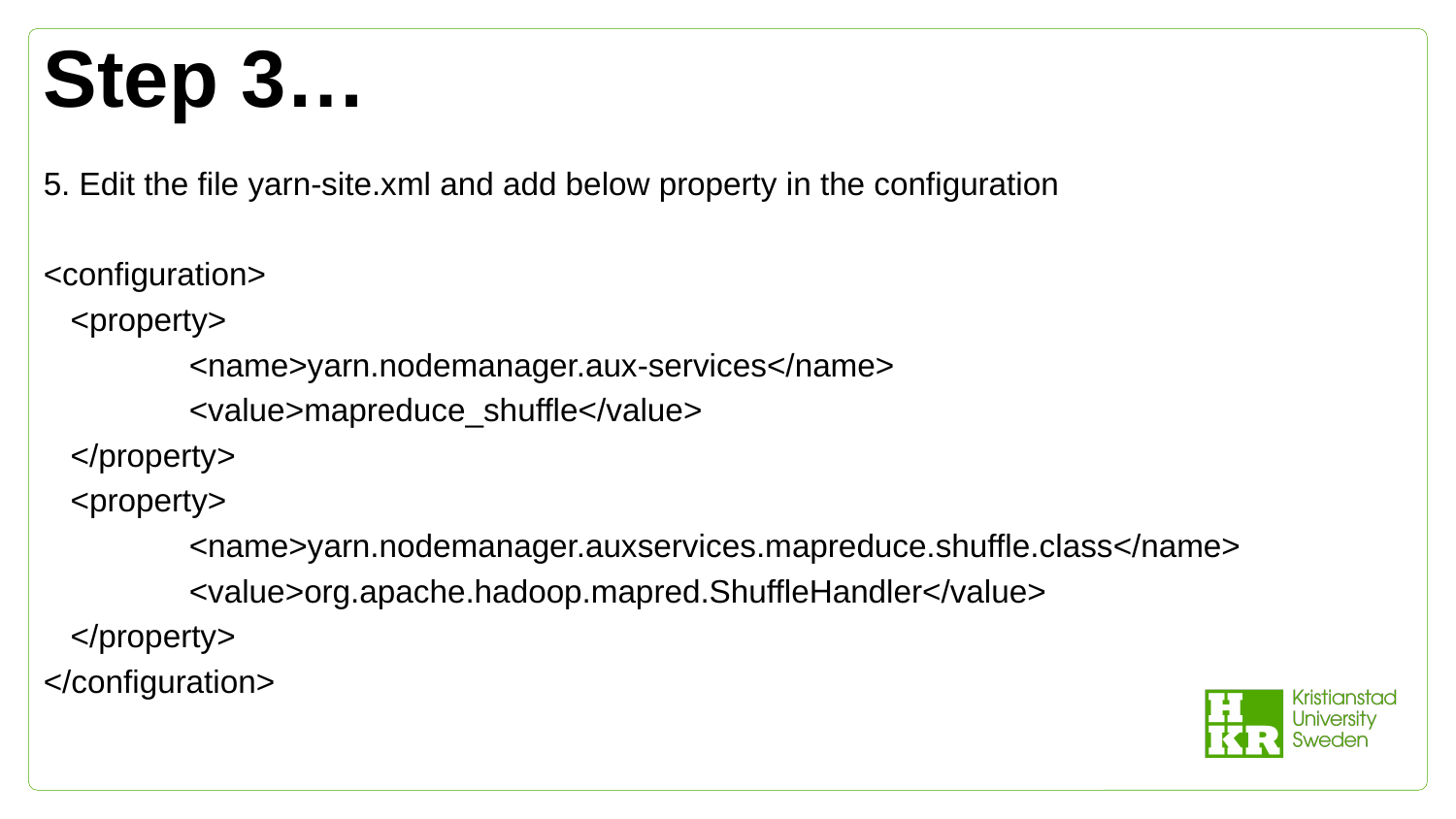

# Step 3…
5. Edit the file yarn-site.xml and add below property in the configuration

<configuration>
   <property>
    	<name>yarn.nodemanager.aux-services</name>
    	<value>mapreduce_shuffle</value>
   </property>
   <property>
      	<name>yarn.nodemanager.auxservices.mapreduce.shuffle.class</name>
	<value>org.apache.hadoop.mapred.ShuffleHandler</value>
   </property>
</configuration>